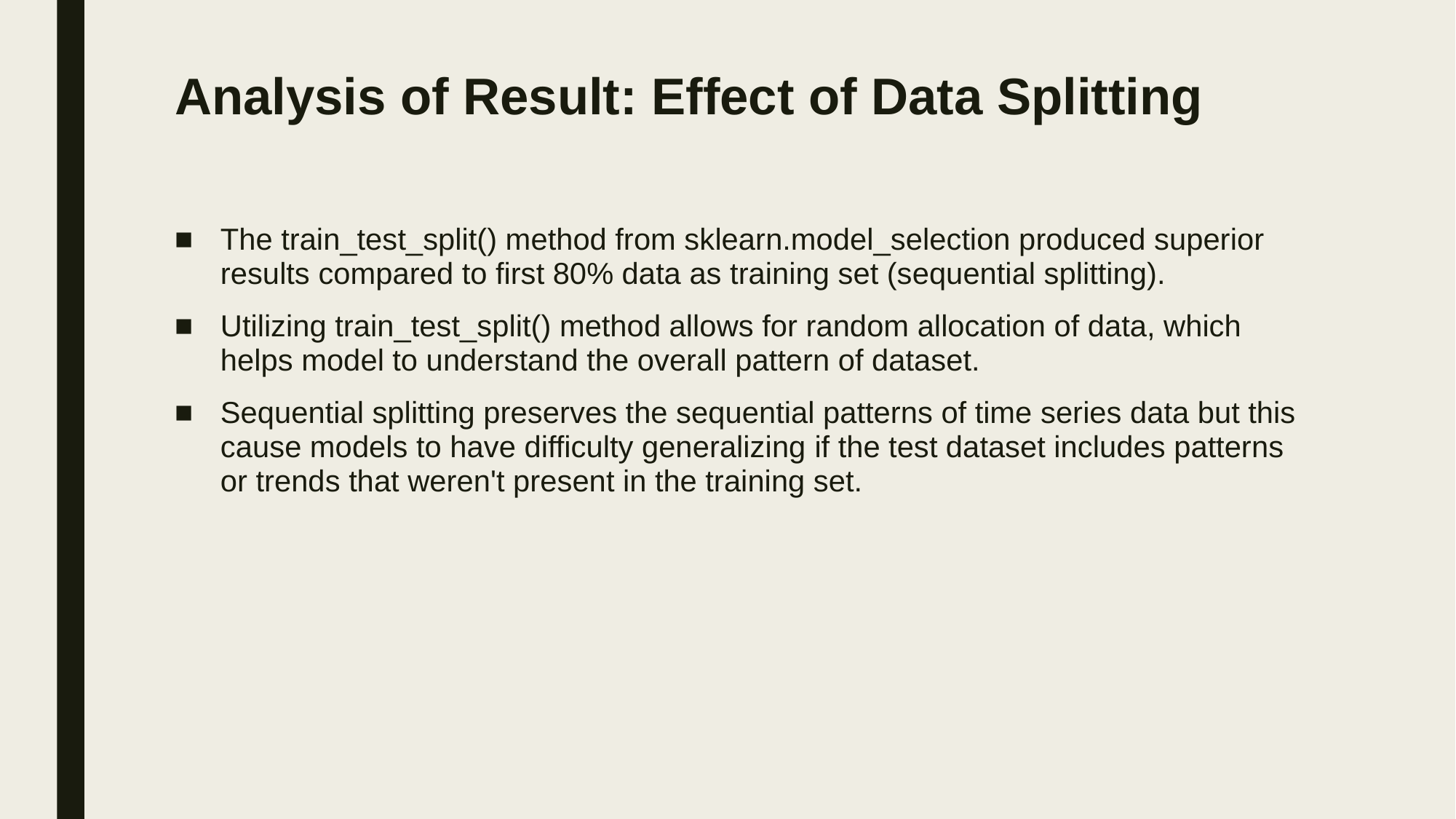

# Analysis of Result: Effect of Data Splitting
The train_test_split() method from sklearn.model_selection produced superior results compared to first 80% data as training set (sequential splitting).
Utilizing train_test_split() method allows for random allocation of data, which helps model to understand the overall pattern of dataset.
Sequential splitting preserves the sequential patterns of time series data but this cause models to have difficulty generalizing if the test dataset includes patterns or trends that weren't present in the training set.